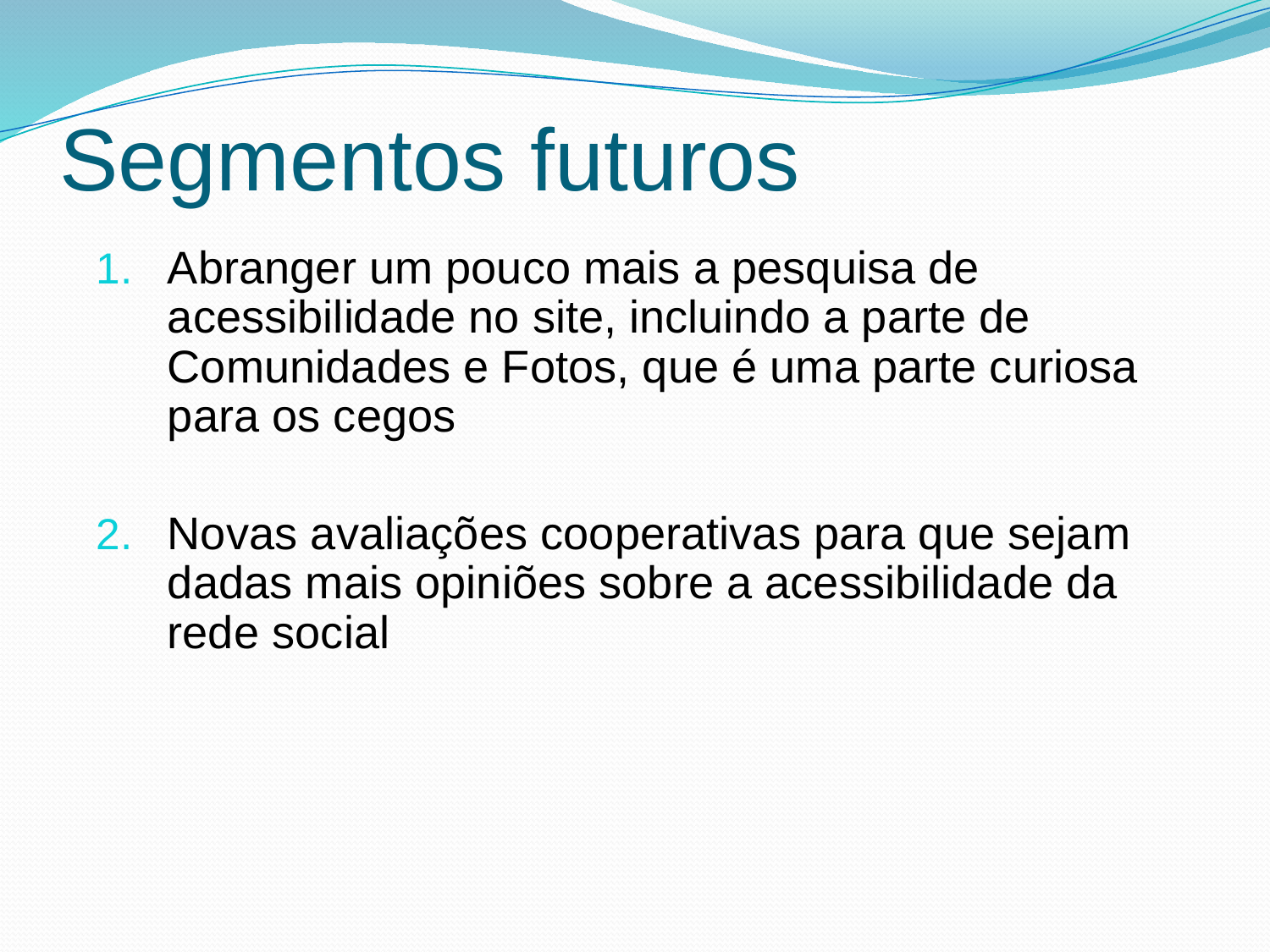

# Segmentos futuros
Abranger um pouco mais a pesquisa de acessibilidade no site, incluindo a parte de Comunidades e Fotos, que é uma parte curiosa para os cegos

Novas avaliações cooperativas para que sejam dadas mais opiniões sobre a acessibilidade da rede social